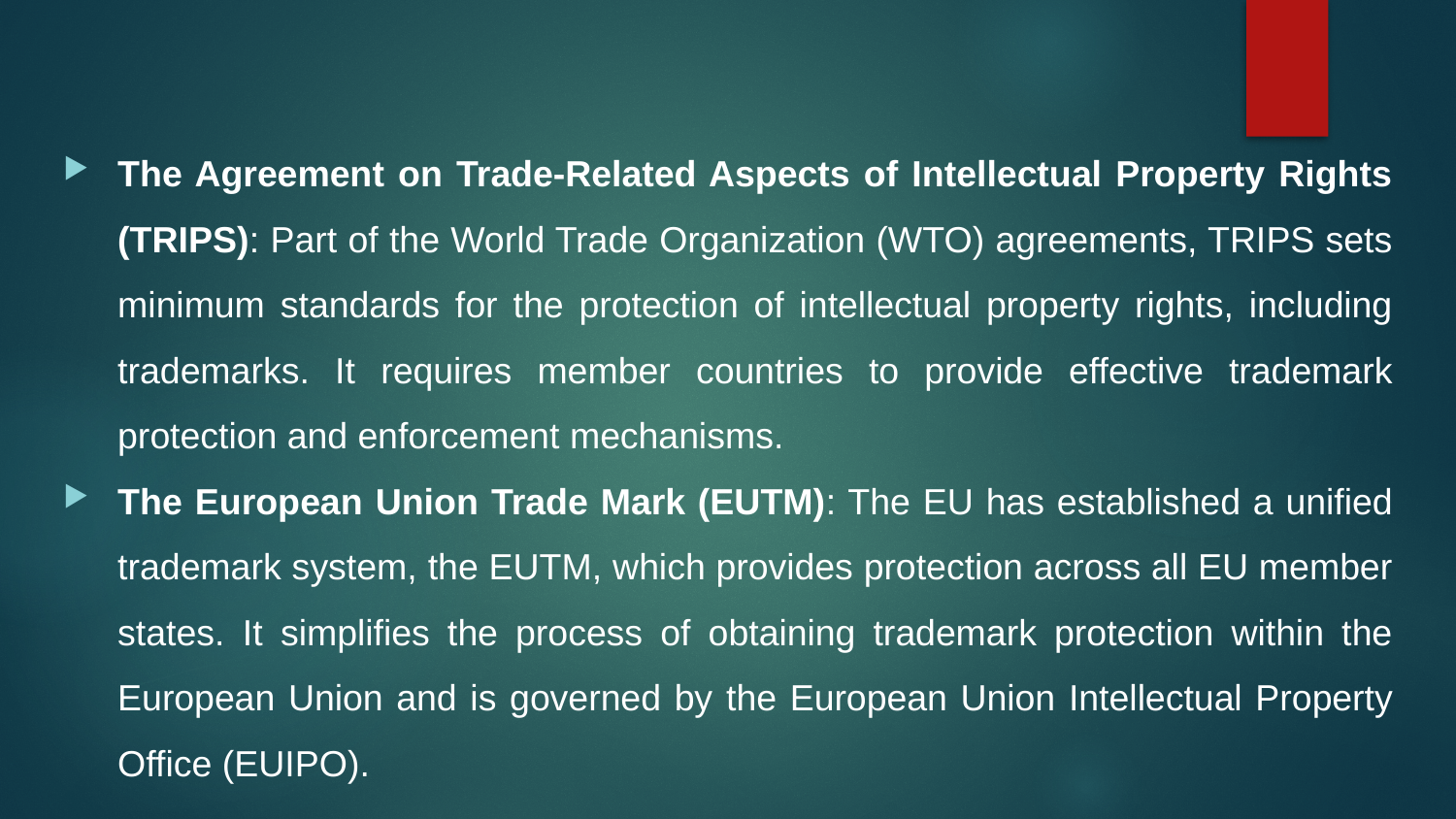

The Agreement on Trade-Related Aspects of Intellectual Property Rights (TRIPS): Part of the World Trade Organization (WTO) agreements, TRIPS sets minimum standards for the protection of intellectual property rights, including trademarks. It requires member countries to provide effective trademark protection and enforcement mechanisms.
The European Union Trade Mark (EUTM): The EU has established a unified trademark system, the EUTM, which provides protection across all EU member states. It simplifies the process of obtaining trademark protection within the European Union and is governed by the European Union Intellectual Property Office (EUIPO).